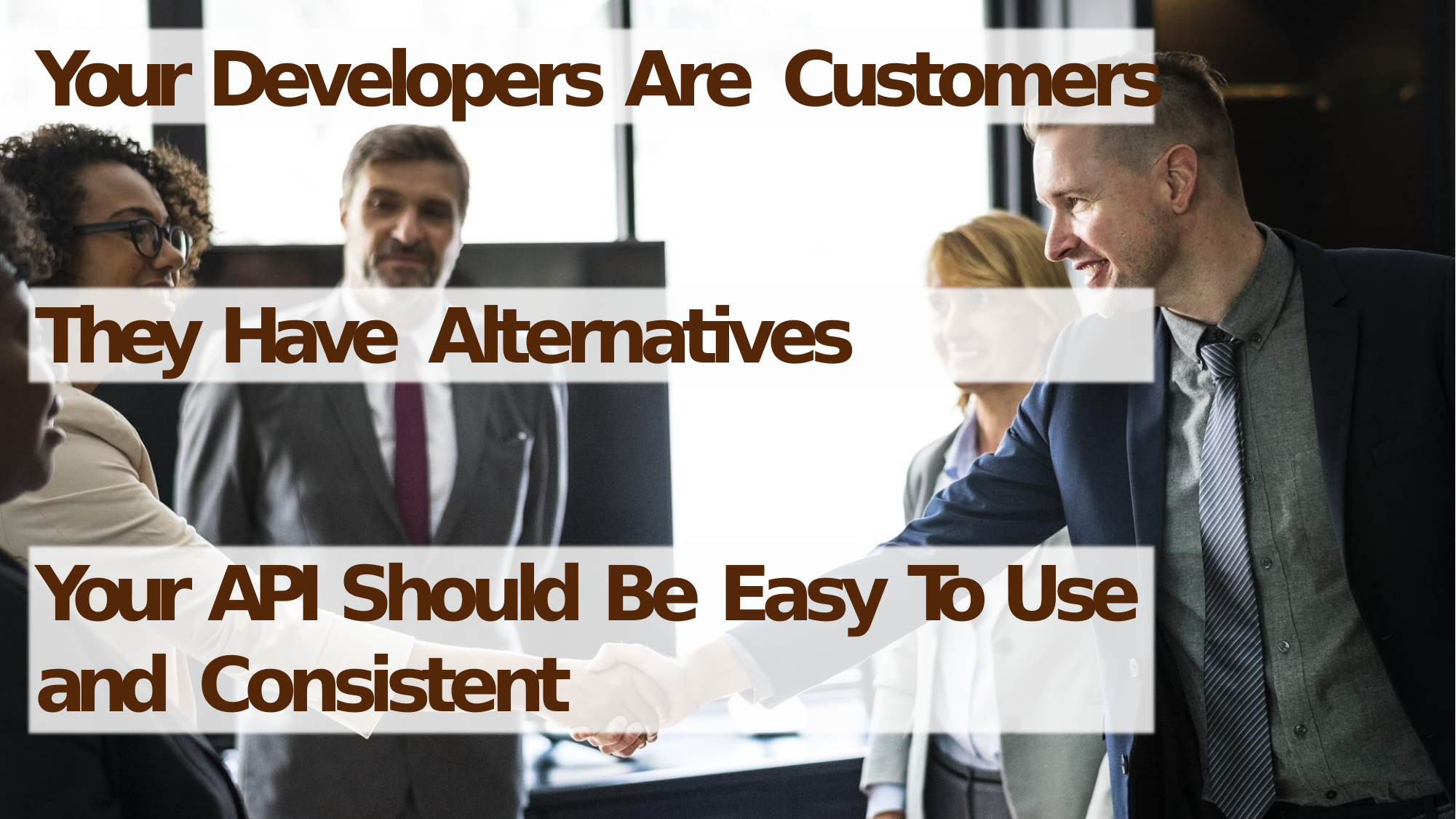

Your Developers Are Customers

They Have Alternatives

Your API Should Be Easy To Use  and Consistent